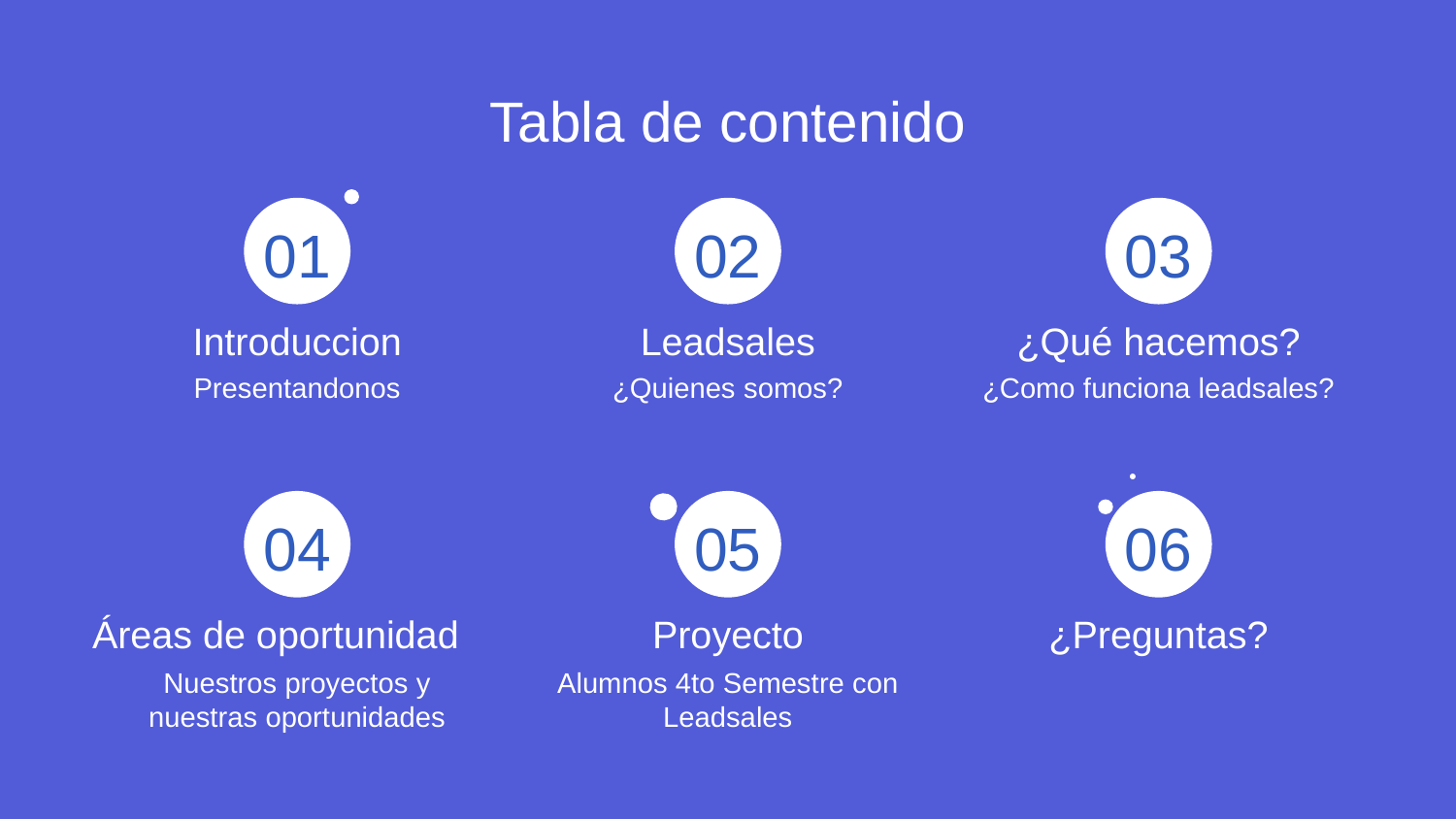

# Tabla de contenido

01

02
03
Introduccion
Leadsales
¿Qué hacemos?
Presentandonos
¿Quienes somos?
¿Como funciona leadsales?

04

05
06

Áreas de oportunidad
Proyecto
¿Preguntas?
Nuestros proyectos y nuestras oportunidades
Alumnos 4to Semestre con Leadsales